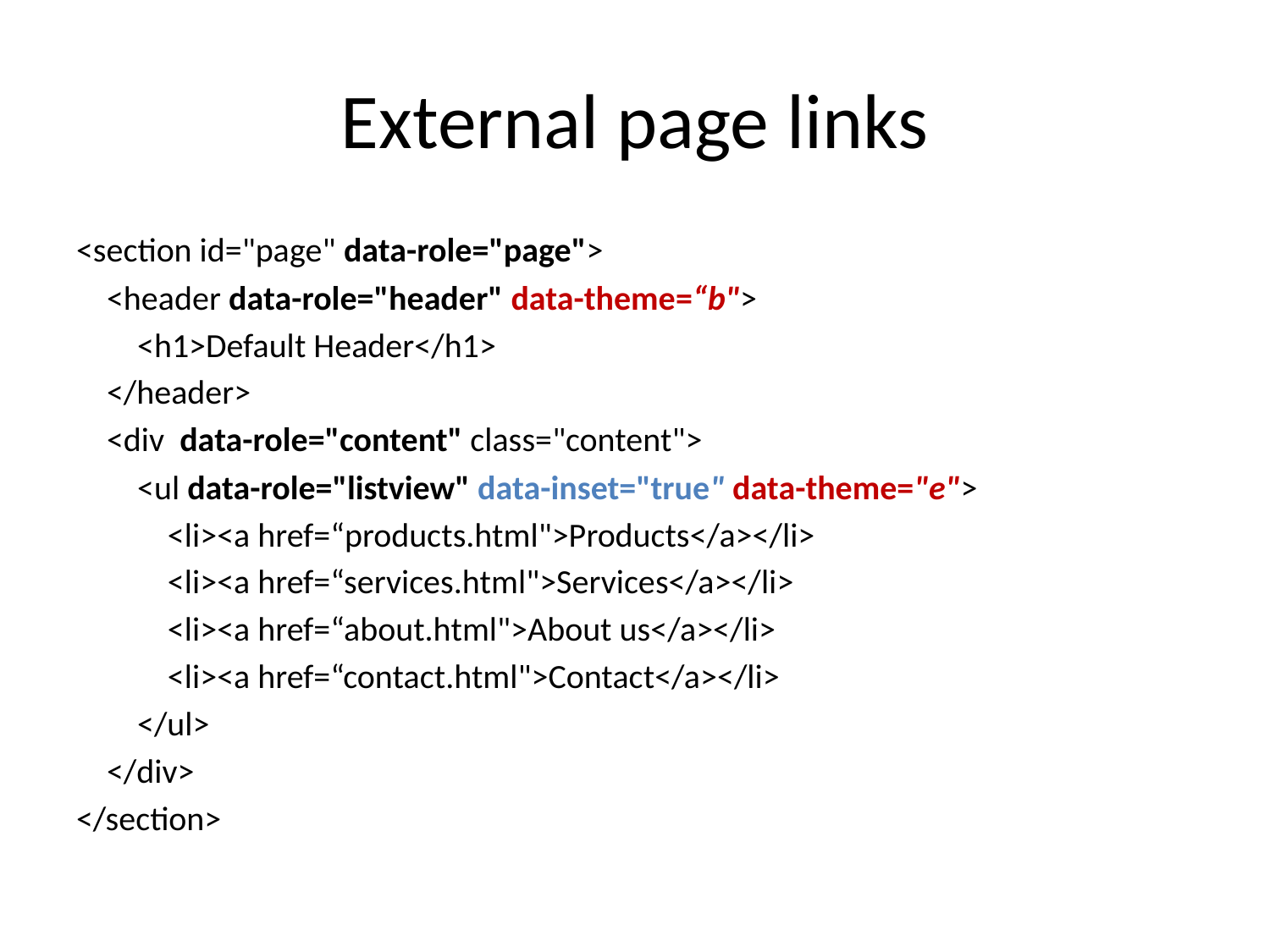

# External page links
<section id="page" data-role="page">
    <header data-role="header" data-theme=“b">
        <h1>Default Header</h1>
    </header>
    <div  data-role="content" class="content">
        <ul data-role="listview" data-inset="true" data-theme="e">
            <li><a href=“products.html">Products</a></li>
            <li><a href=“services.html">Services</a></li>
            <li><a href=“about.html">About us</a></li>
            <li><a href=“contact.html">Contact</a></li>
        </ul>
    </div>
</section>